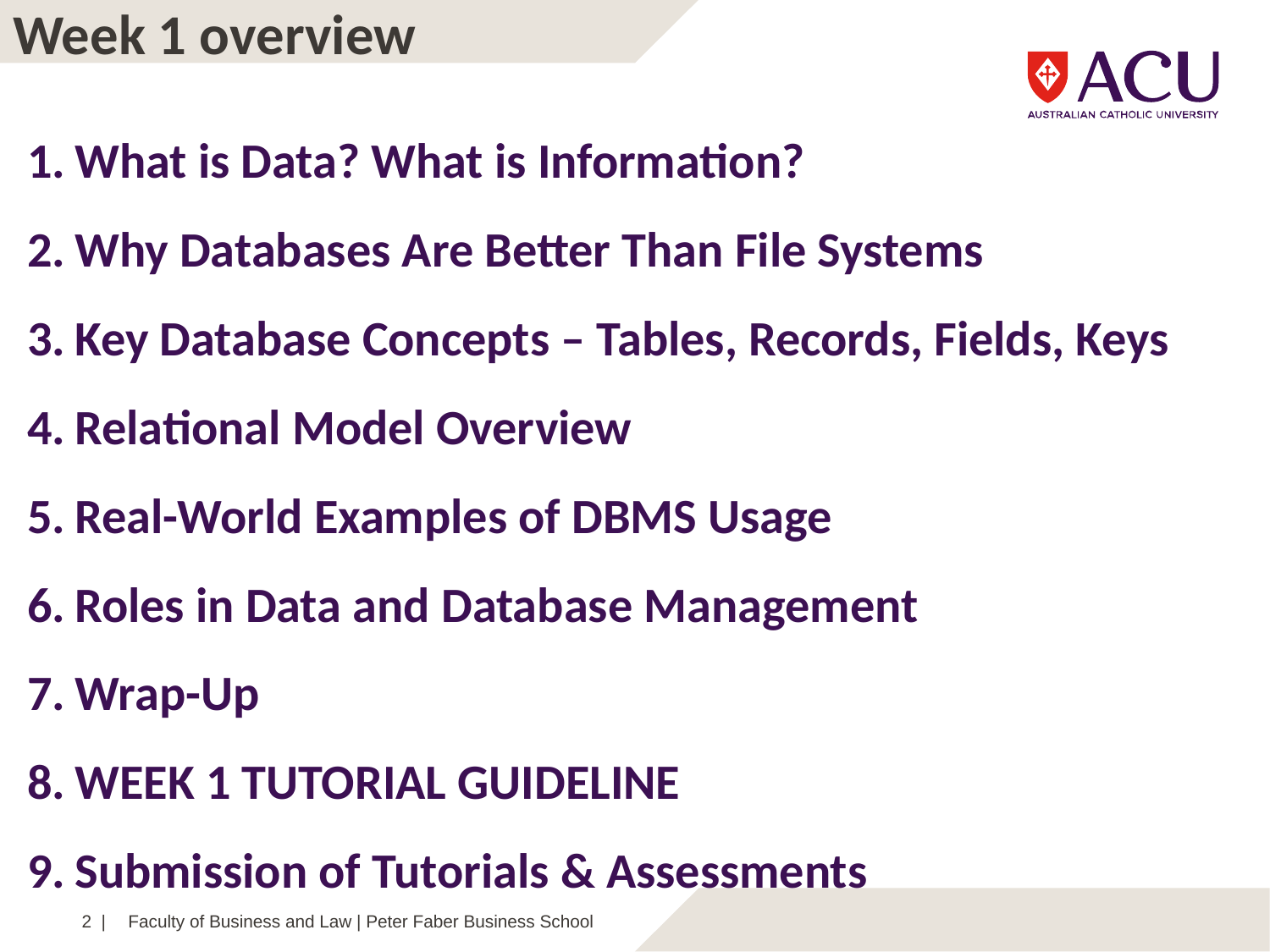

Week 1 overview
What is Data? What is Information?
Why Databases Are Better Than File Systems
Key Database Concepts – Tables, Records, Fields, Keys
Relational Model Overview
Real-World Examples of DBMS Usage
Roles in Data and Database Management
Wrap-Up
WEEK 1 TUTORIAL GUIDELINE
Submission of Tutorials & Assessments
2  |
Faculty of Business and Law | Peter Faber Business School